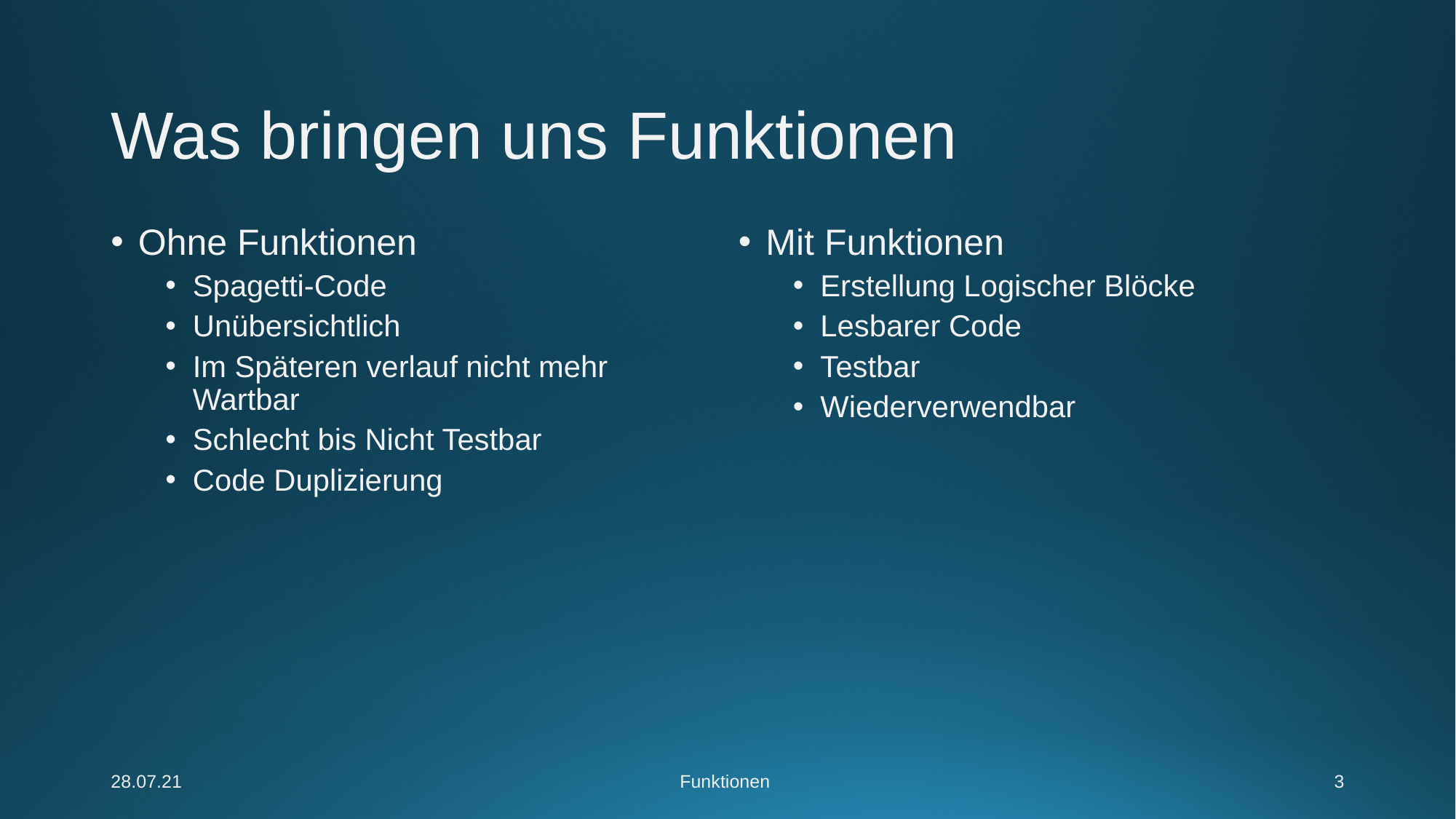

# Was bringen uns Funktionen
Ohne Funktionen
Spagetti-Code
Unübersichtlich
Im Späteren verlauf nicht mehr Wartbar
Schlecht bis Nicht Testbar
Code Duplizierung

Mit Funktionen
Erstellung Logischer Blöcke
Lesbarer Code
Testbar
Wiederverwendbar

28.07.21
Funktionen
3